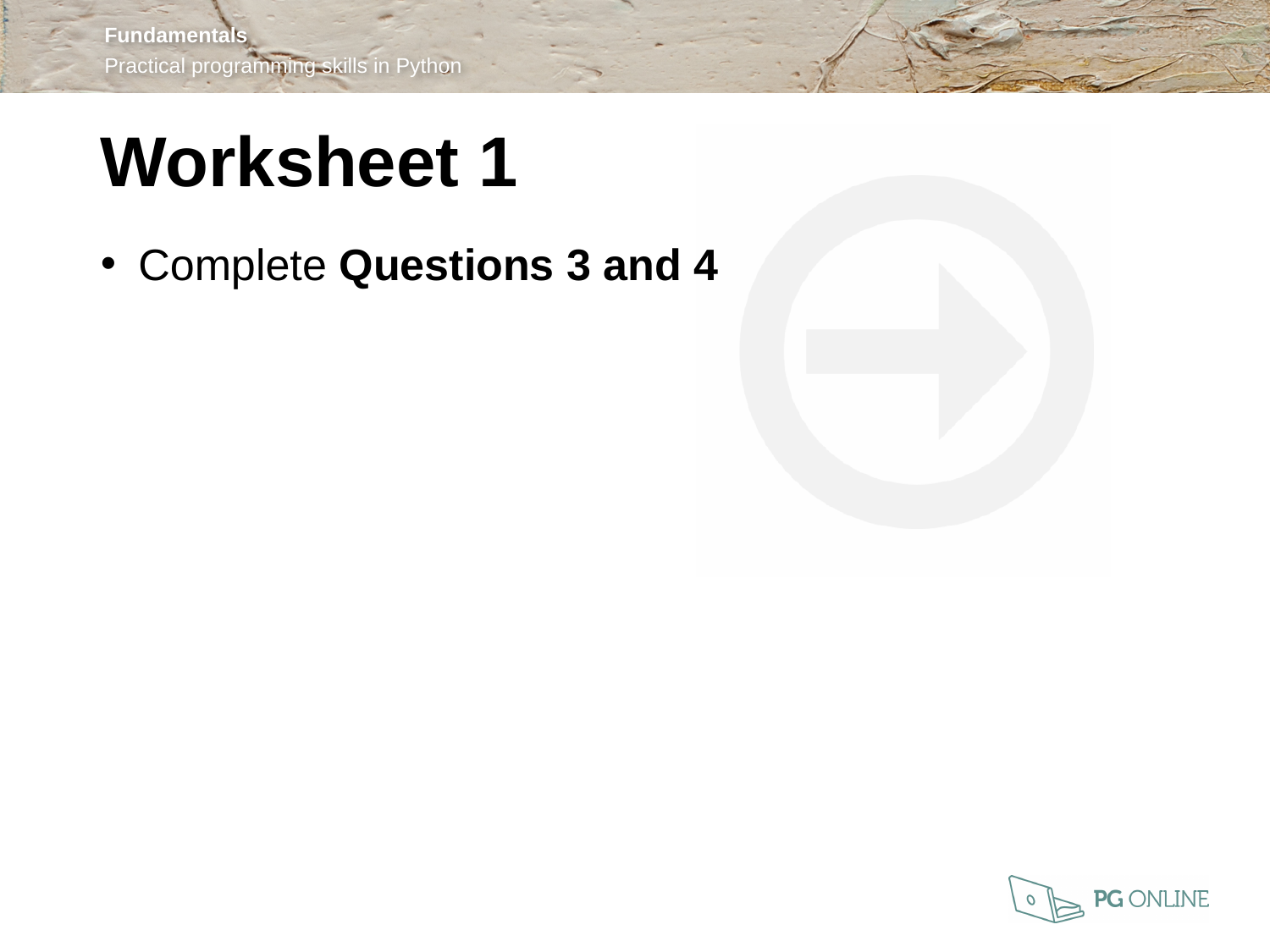

Worksheet 1
Complete Questions 3 and 4